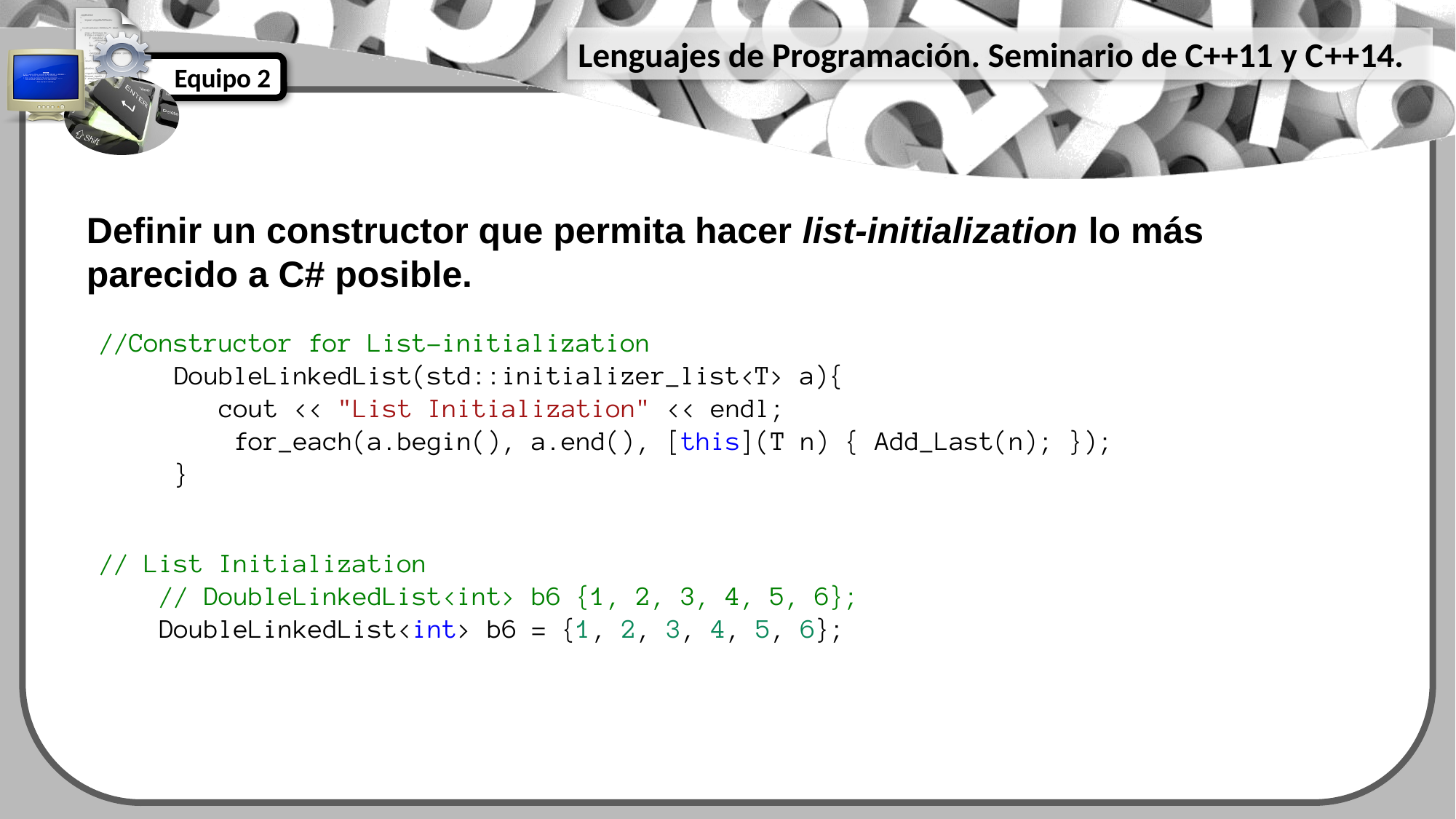

Definir un constructor que permita hacer list-initialization lo más parecido a C# posible.
//Constructor for List-initialization
     DoubleLinkedList(std::initializer_list<T> a){
        cout << "List Initialization" << endl;
         for_each(a.begin(), a.end(), [this](T n) { Add_Last(n); });
     }

// List Initialization
    // DoubleLinkedList<int> b6 {1, 2, 3, 4, 5, 6};
    DoubleLinkedList<int> b6 = {1, 2, 3, 4, 5, 6};